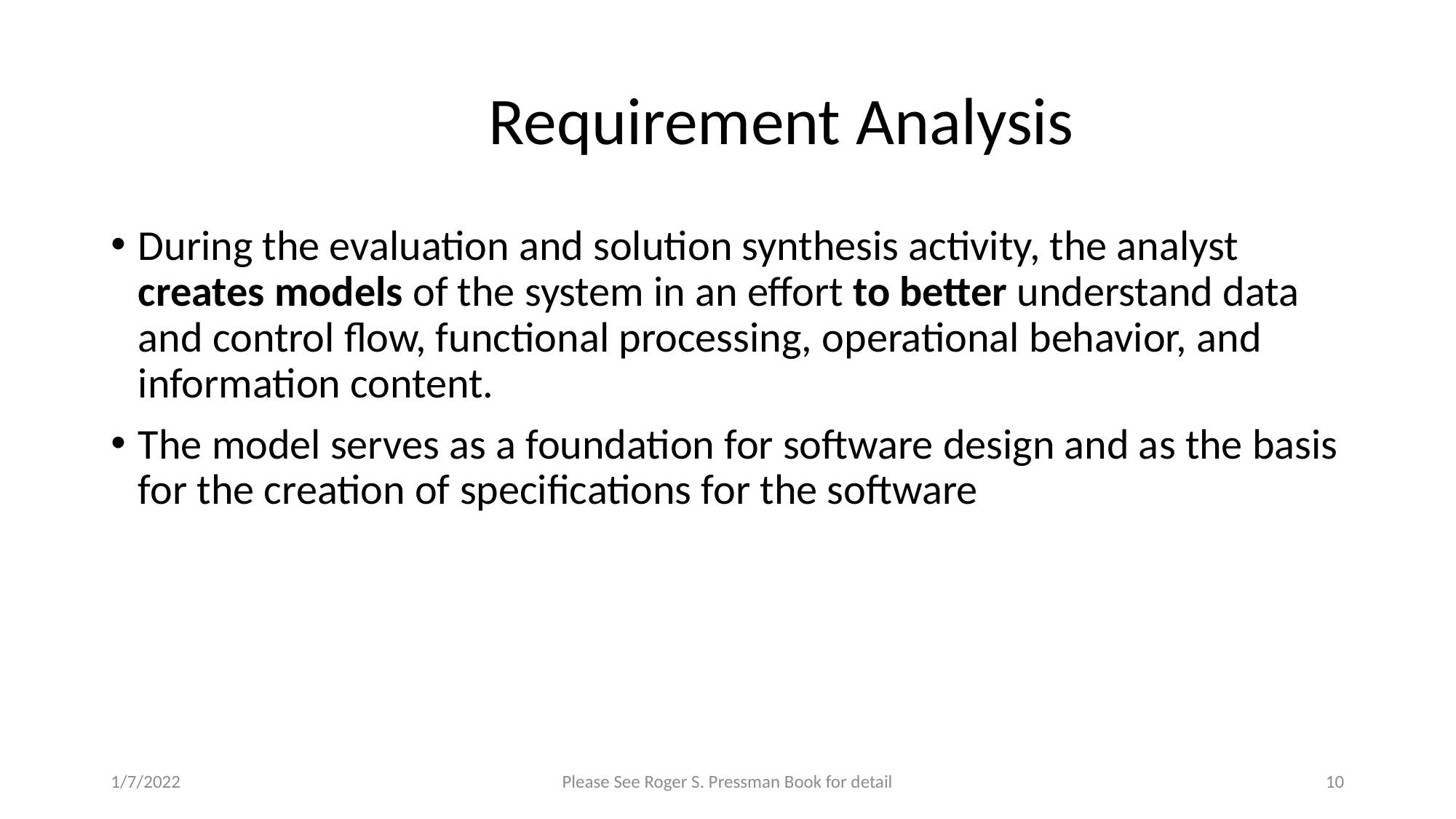

# Requirement Analysis
During the evaluation and solution synthesis activity, the analyst creates models of the system in an effort to better understand data and control flow, functional processing, operational behavior, and information content.
The model serves as a foundation for software design and as the basis for the creation of specifications for the software
1/7/2022
Please See Roger S. Pressman Book for detail
10